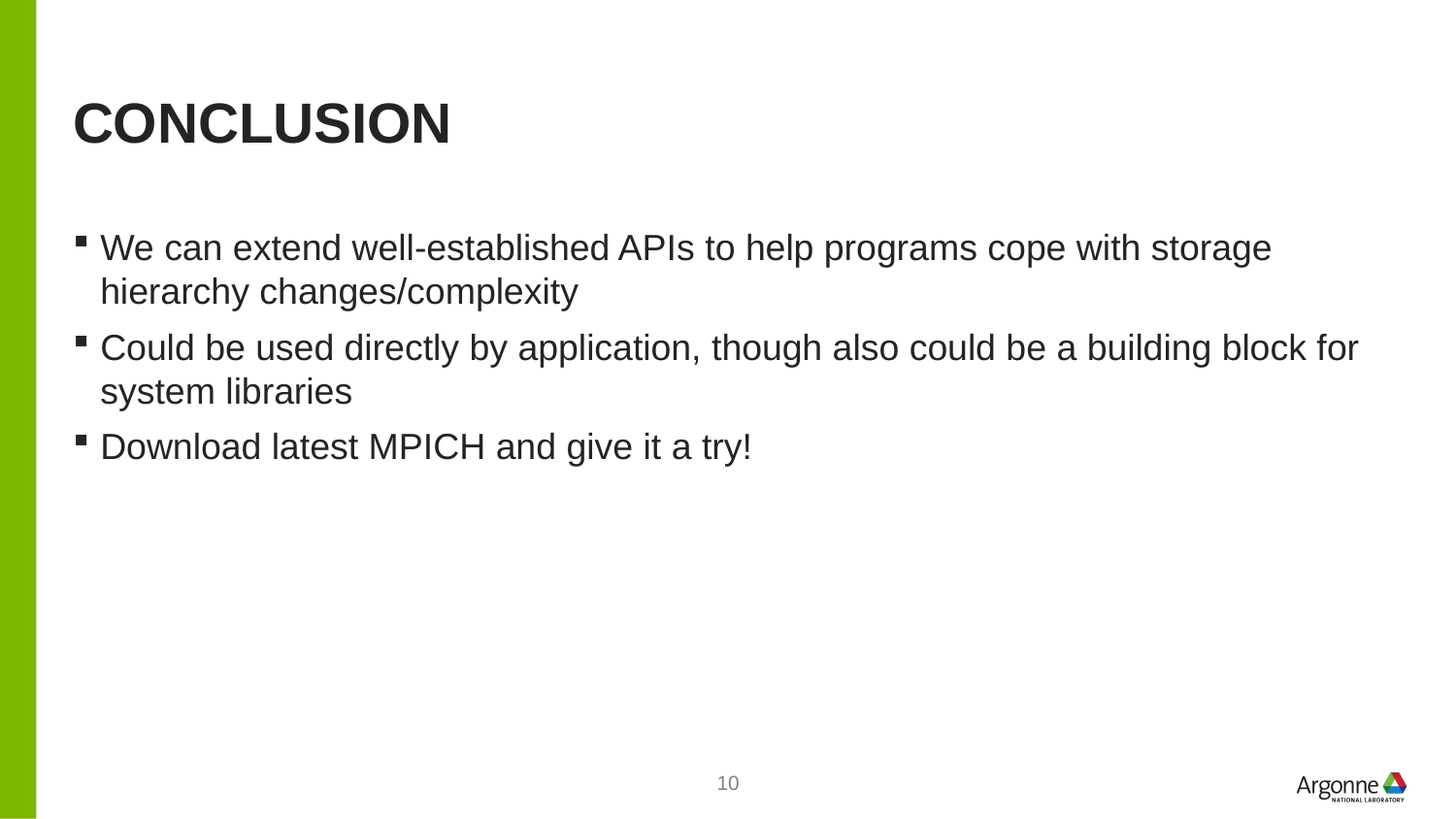

# Conclusion

We can extend well-established APIs to help programs cope with storage hierarchy changes/complexity
Could be used directly by application, though also could be a building block for system libraries
Download latest MPICH and give it a try!
10